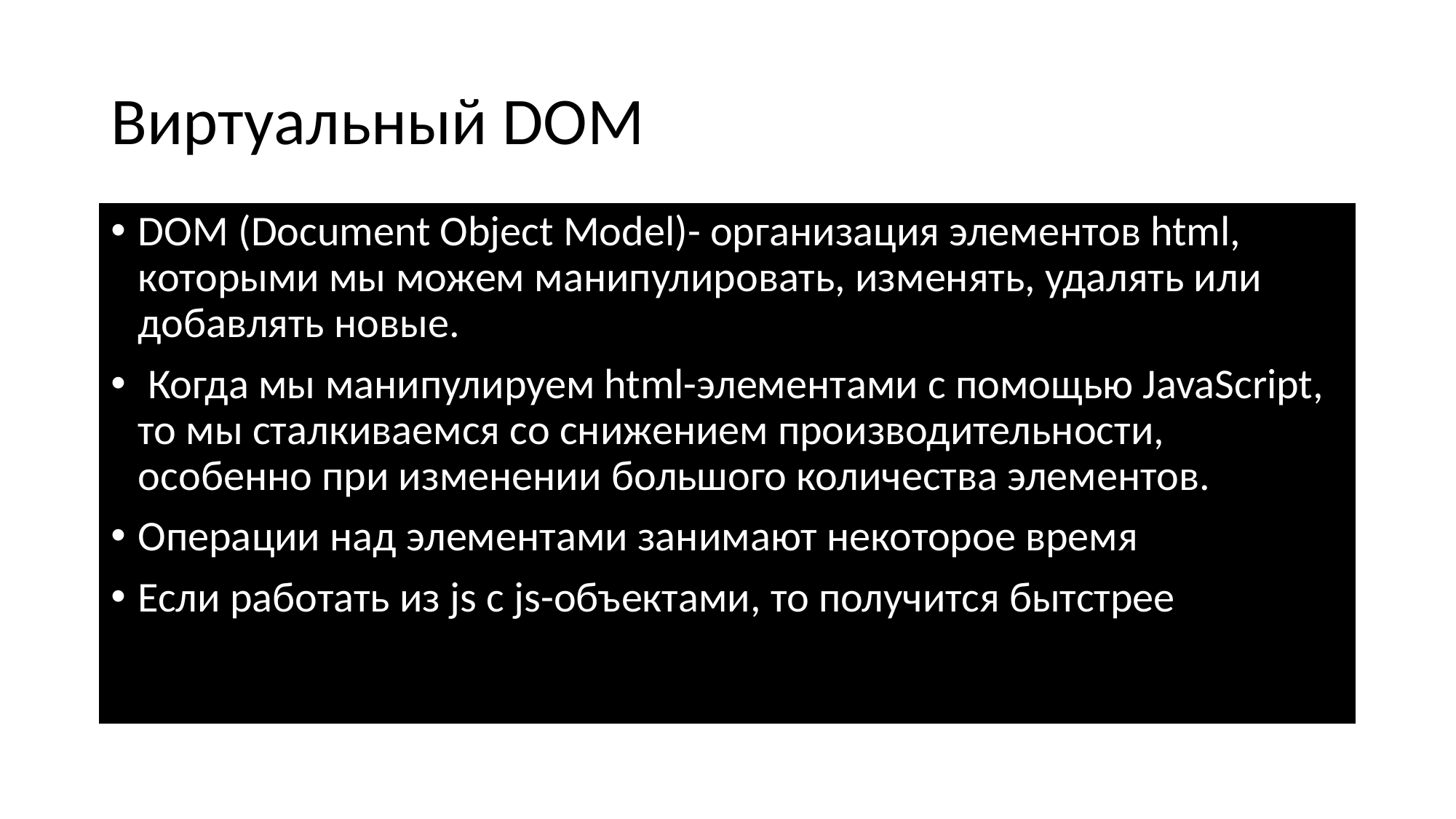

# Виртуальный DOM
DOM (Document Object Model)- организация элементов html, которыми мы можем манипулировать, изменять, удалять или добавлять новые.
 Когда мы манипулируем html-элементами с помощью JavaScript, то мы сталкиваемся со снижением производительности, особенно при изменении большого количества элементов.
Операции над элементами занимают некоторое время
Если работать из js с js-объектами, то получится бытстрее